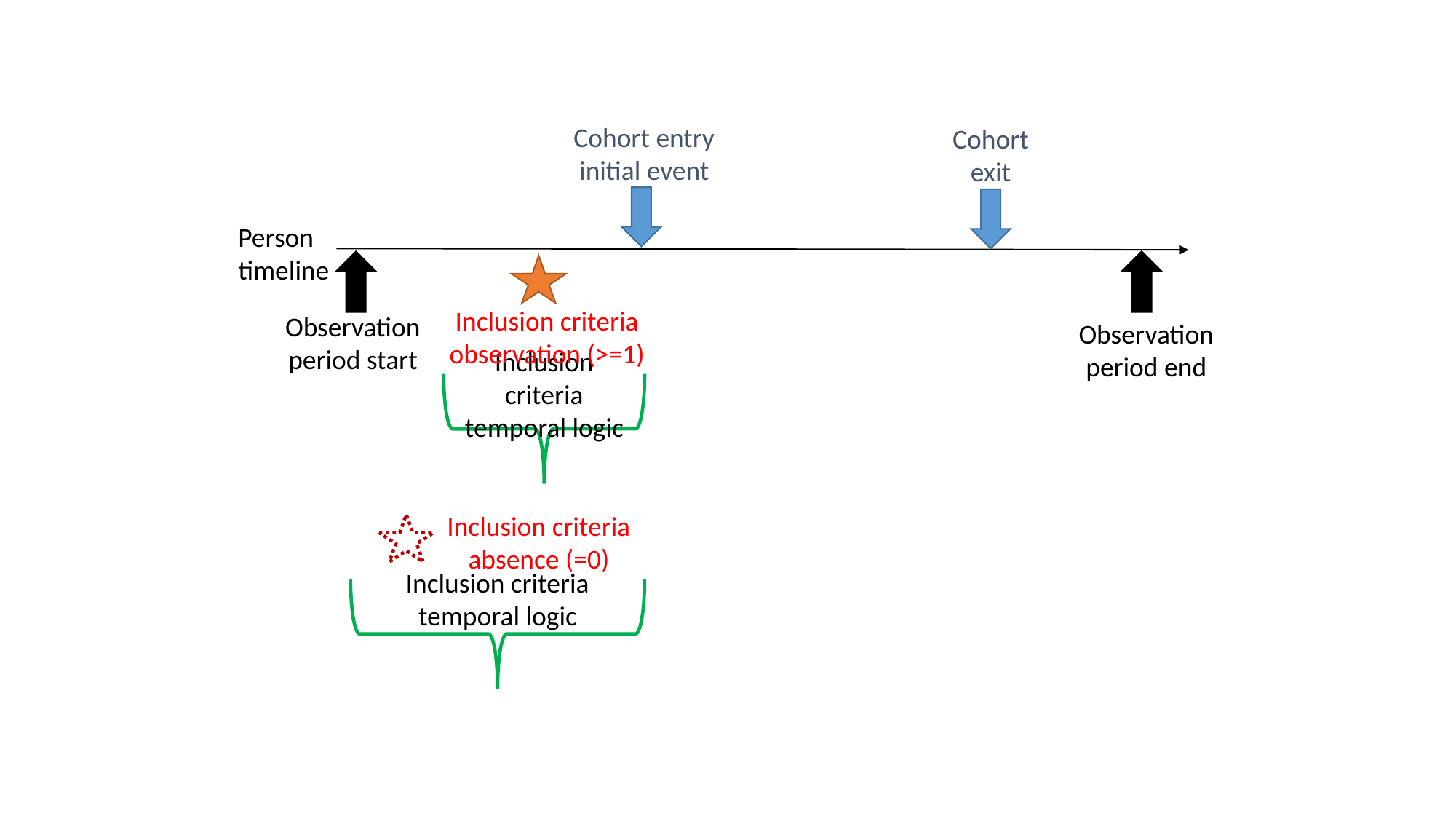

Cohort entry initial event
Cohort exit

Person timeline

Inclusion criteria observation (>=1)
Observation period start
Observation period end
Inclusion criteria temporal logic
Inclusion criteria temporal logic
Inclusion criteria absence (=0)